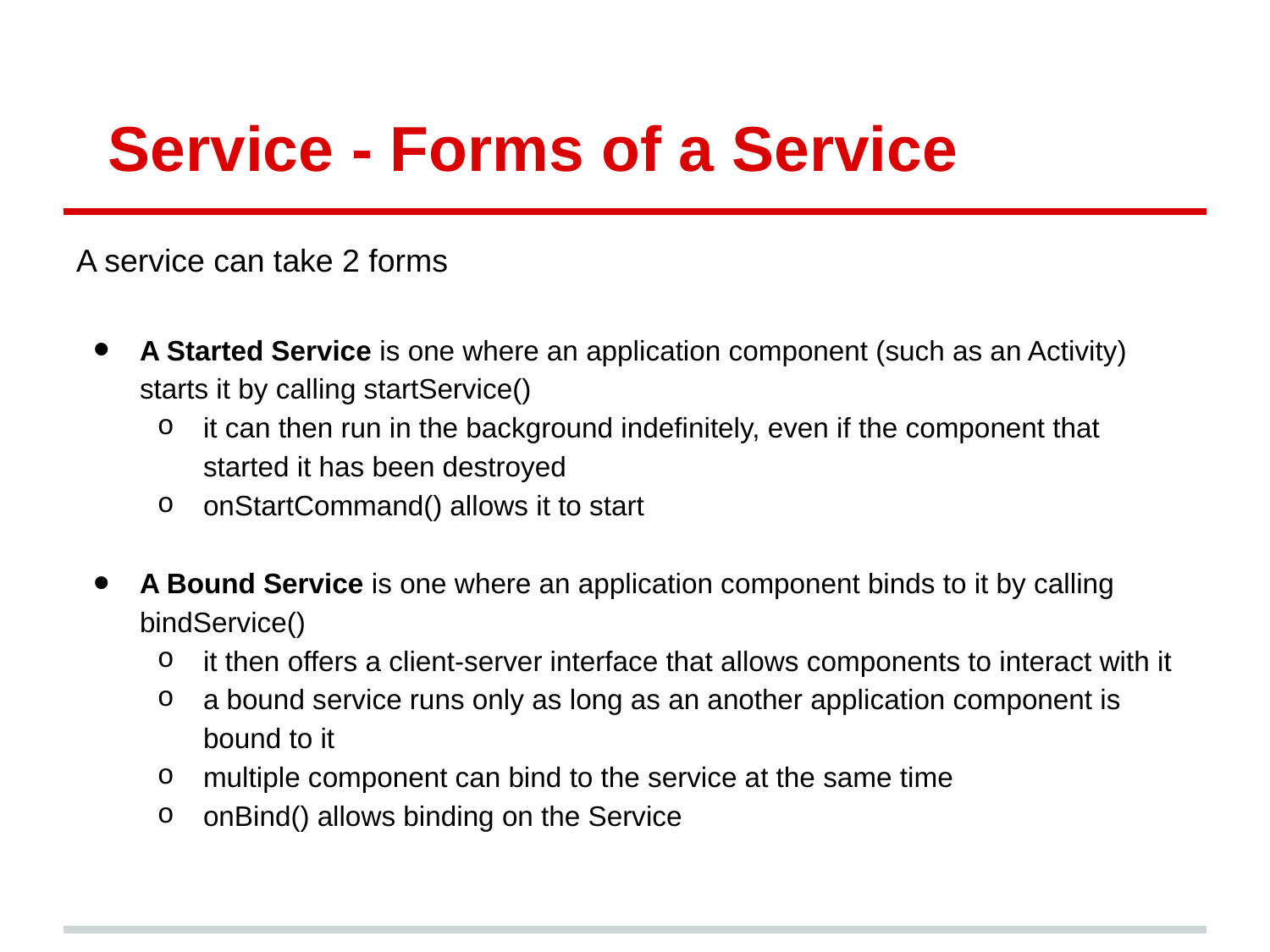

# Service - Forms of a Service
A service can take 2 forms

A Started Service is one where an application component (such as an Activity) starts it by calling startService()
it can then run in the background indefinitely, even if the component that started it has been destroyed
onStartCommand() allows it to start

A Bound Service is one where an application component binds to it by calling bindService()
it then offers a client-server interface that allows components to interact with it
a bound service runs only as long as an another application component is bound to it
multiple component can bind to the service at the same time
onBind() allows binding on the Service